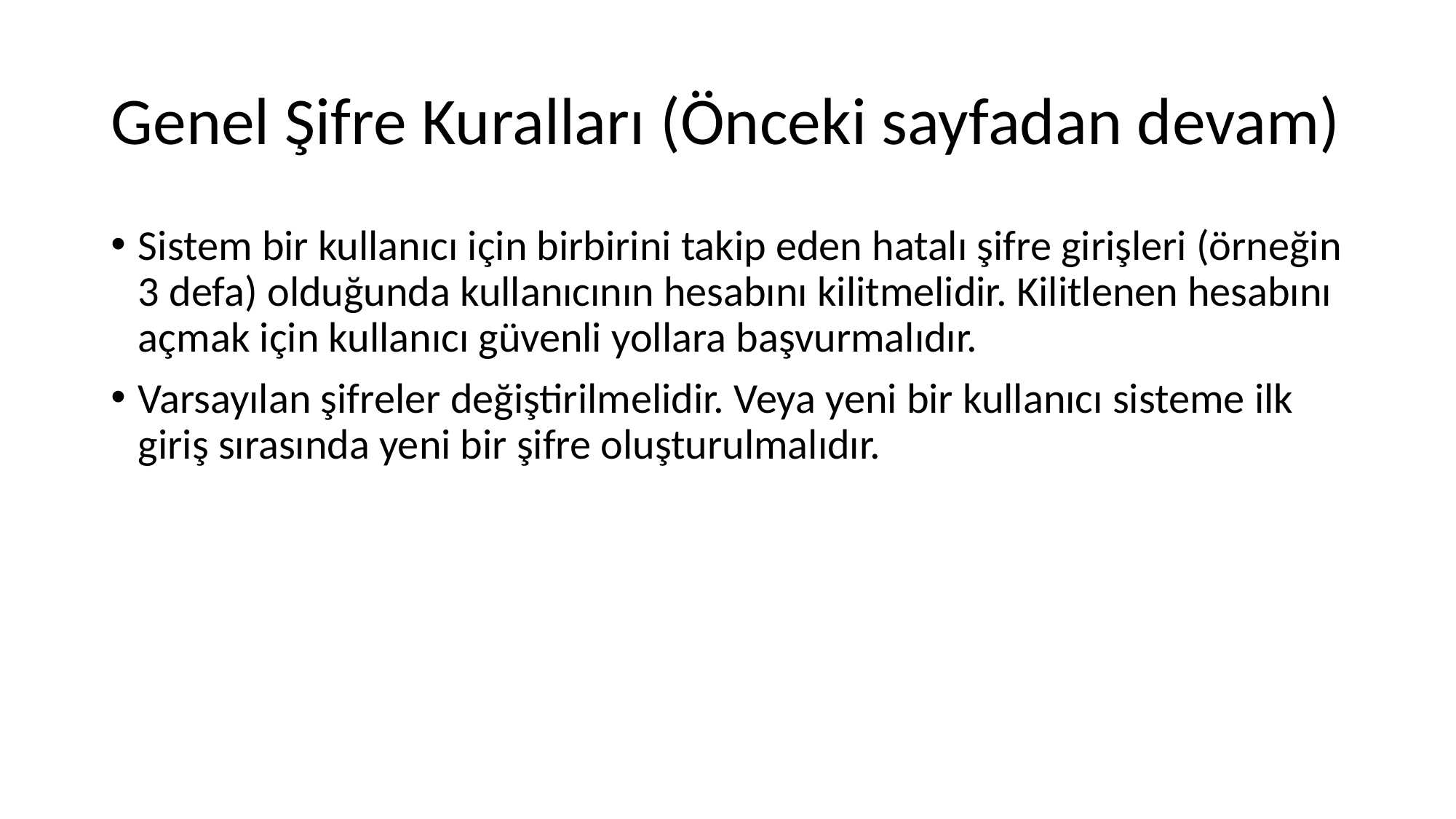

# Genel Şifre Kuralları (Önceki sayfadan devam)
Sistem bir kullanıcı için birbirini takip eden hatalı şifre girişleri (örneğin 3 defa) olduğunda kullanıcının hesabını kilitmelidir. Kilitlenen hesabını açmak için kullanıcı güvenli yollara başvurmalıdır.
Varsayılan şifreler değiştirilmelidir. Veya yeni bir kullanıcı sisteme ilk giriş sırasında yeni bir şifre oluşturulmalıdır.